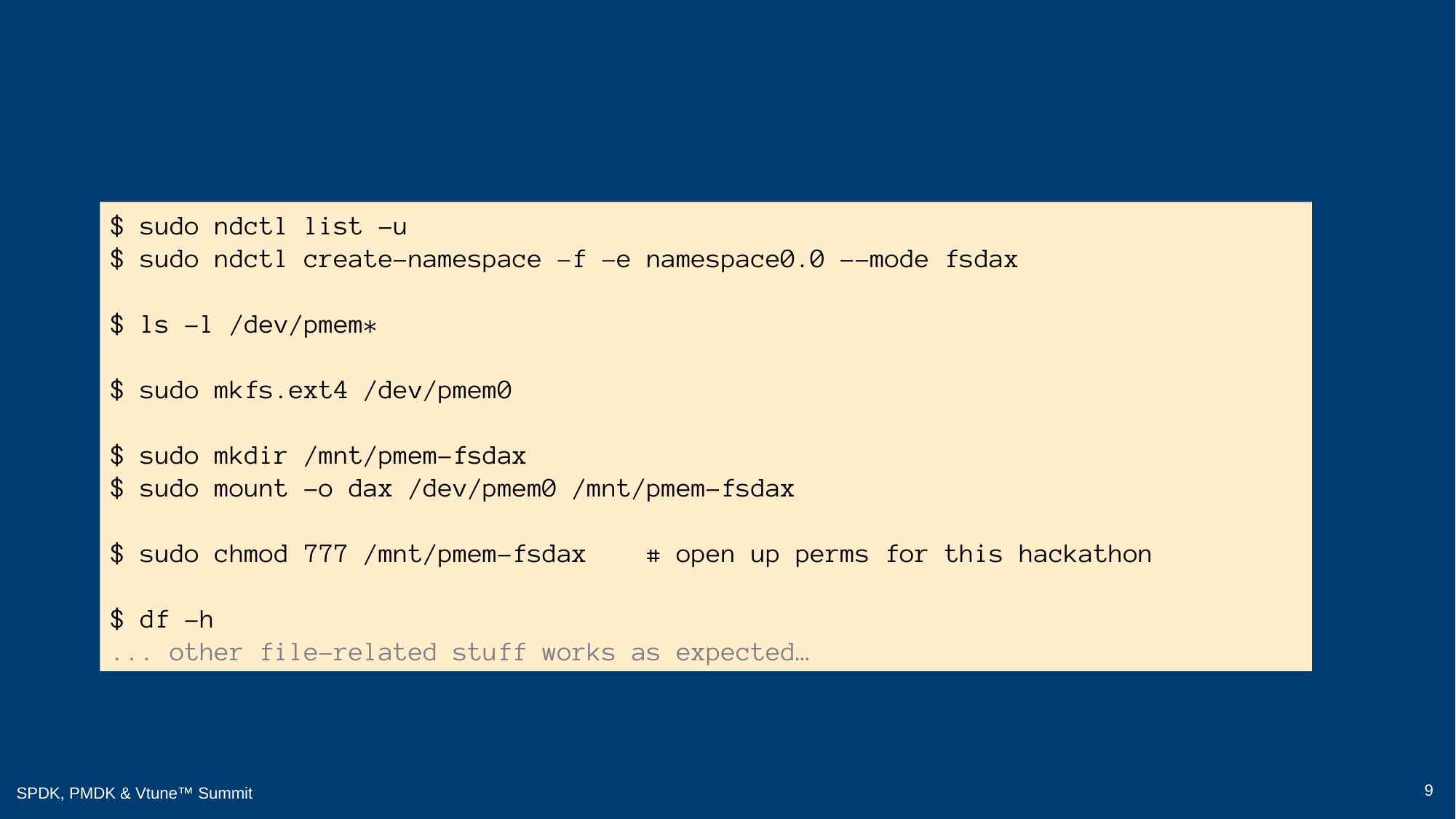

# In your VM…
$ sudo ndctl list -u
$ sudo ndctl create-namespace –f –e namespace0.0 --mode fsdax

$ ls –l /dev/pmem*

$ sudo mkfs.ext4 /dev/pmem0

$ sudo mkdir /mnt/pmem-fsdax
$ sudo mount -o dax /dev/pmem0 /mnt/pmem-fsdax

$ sudo chmod 777 /mnt/pmem-fsdax    # open up perms for this hackathon

$ df –h
... other file-related stuff works as expected…
9